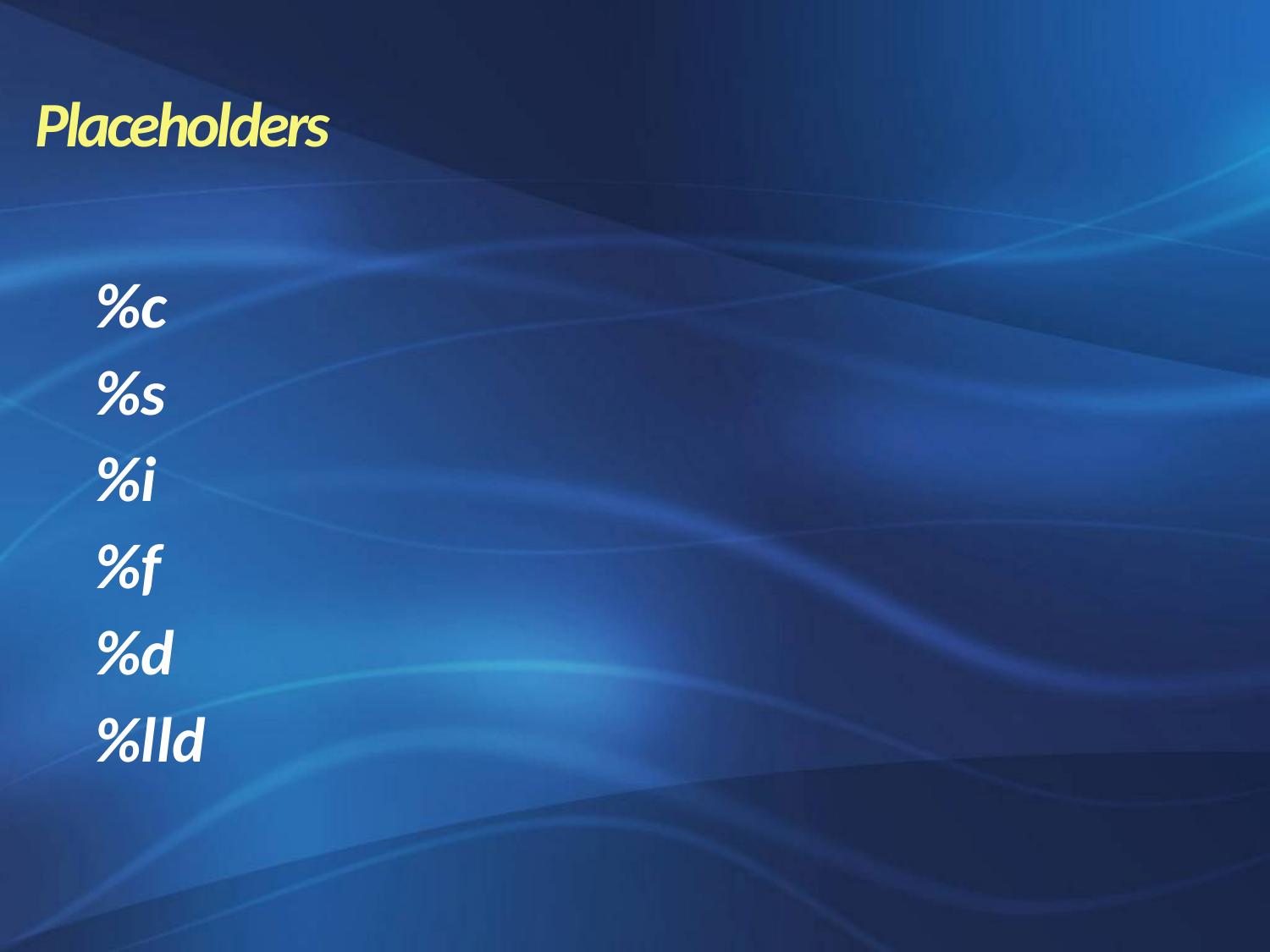

Placeholders
%c
%s
%i
%f
%d
%lld